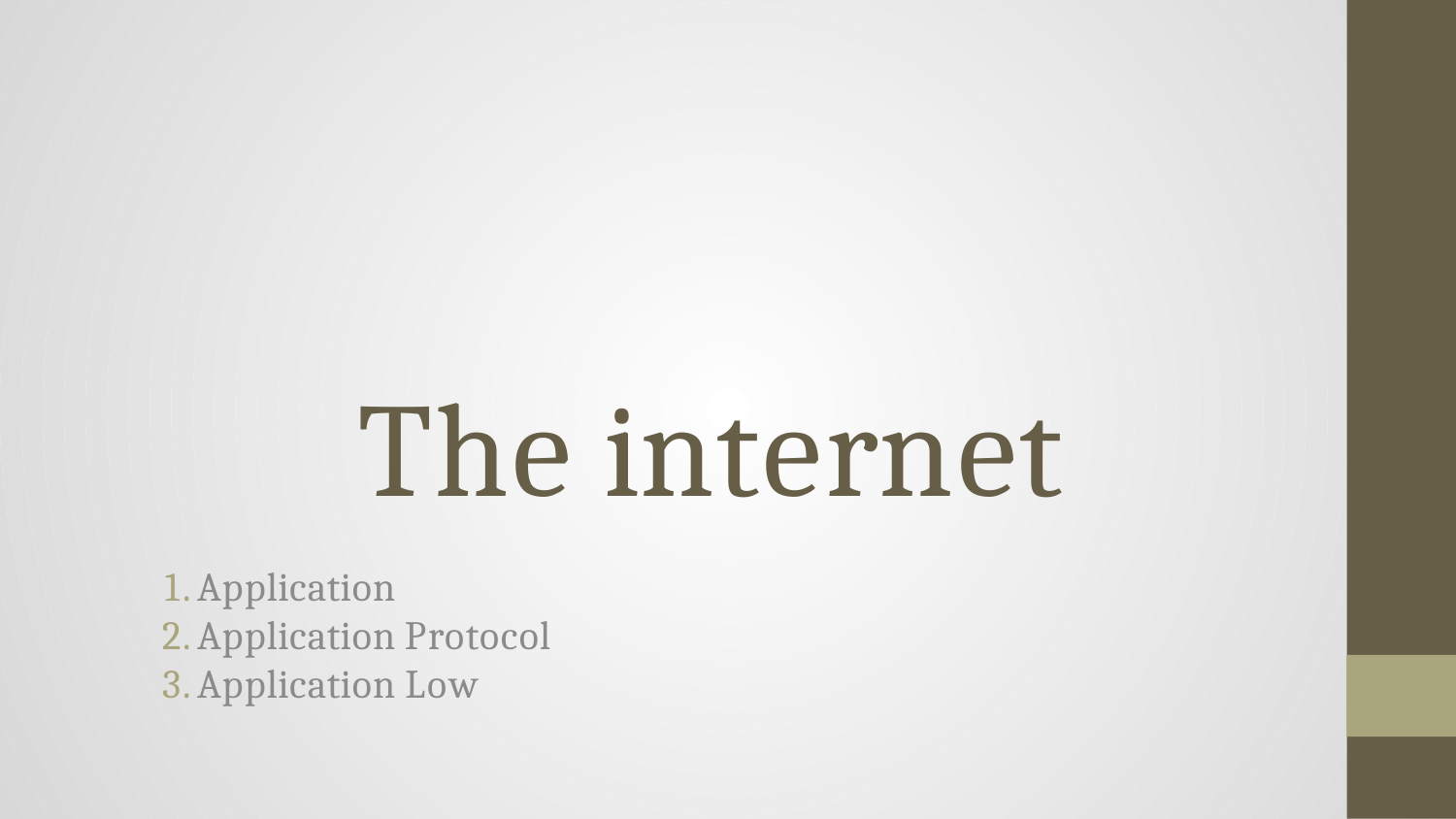

# The internet
Application
Application Protocol
Application Low